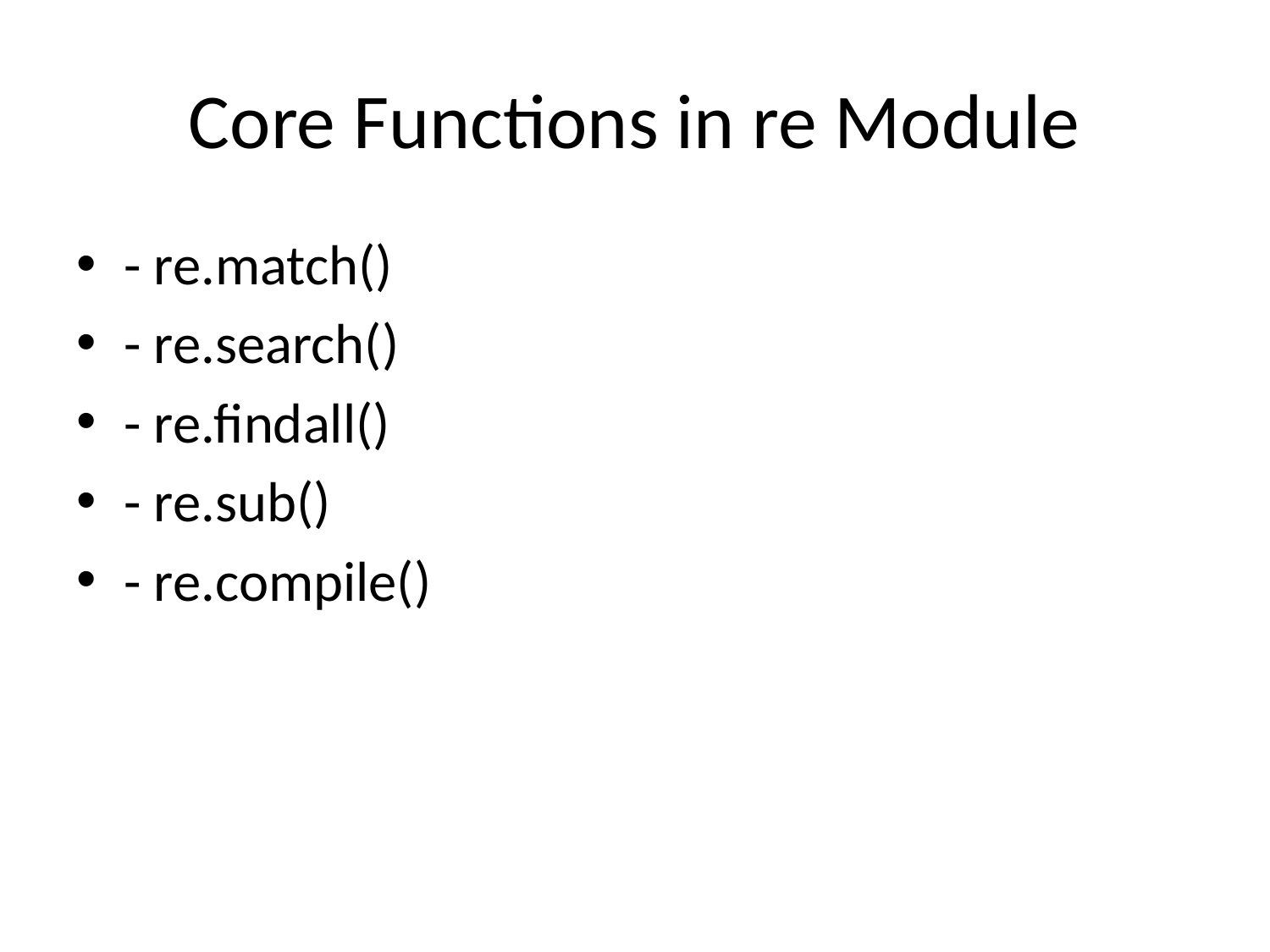

# Core Functions in re Module
- re.match()
- re.search()
- re.findall()
- re.sub()
- re.compile()